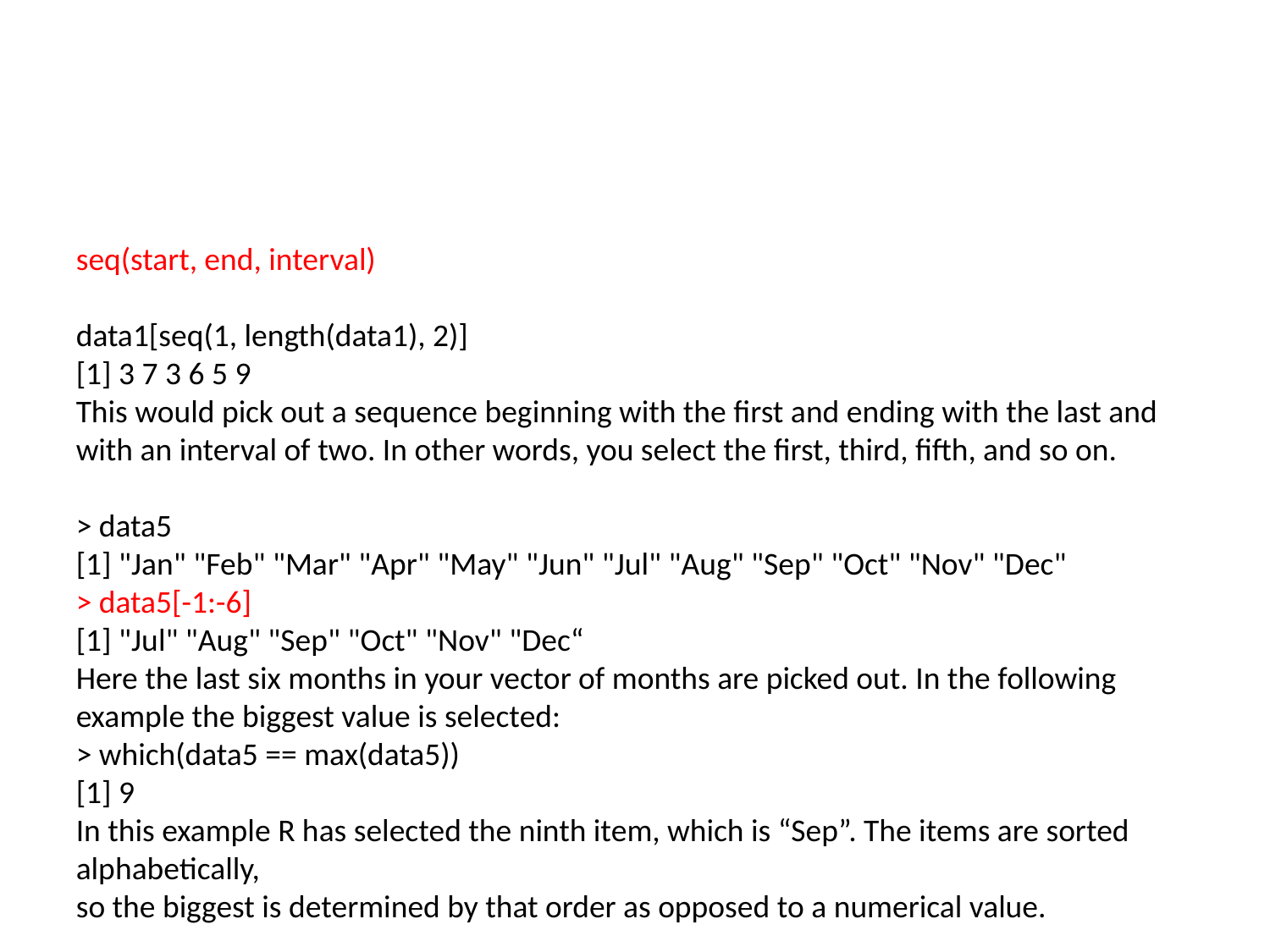

#
seq(start, end, interval)

data1[seq(1, length(data1), 2)]
[1] 3 7 3 6 5 9
This would pick out a sequence beginning with the first and ending with the last and with an interval of two. In other words, you select the first, third, fifth, and so on.

> data5
[1] "Jan" "Feb" "Mar" "Apr" "May" "Jun" "Jul" "Aug" "Sep" "Oct" "Nov" "Dec"
> data5[-1:-6]
[1] "Jul" "Aug" "Sep" "Oct" "Nov" "Dec“
Here the last six months in your vector of months are picked out. In the following example the biggest value is selected:
> which(data5 == max(data5))
[1] 9
In this example R has selected the ninth item, which is “Sep”. The items are sorted alphabetically,
so the biggest is determined by that order as opposed to a numerical value.